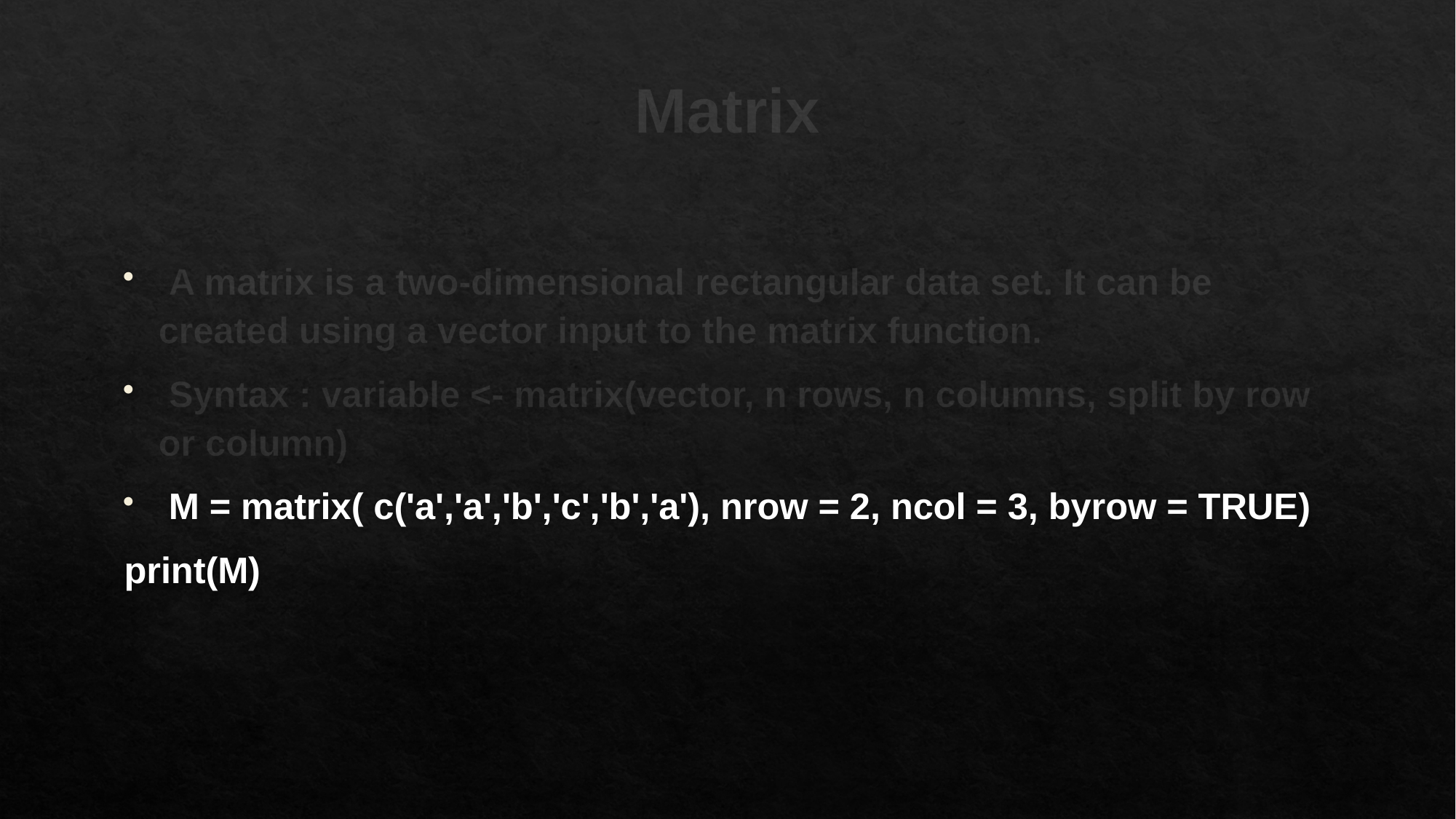

# Matrix
 A matrix is a two-dimensional rectangular data set. It can be created using a vector input to the matrix function.
 Syntax : variable <- matrix(vector, n rows, n columns, split by row or column)
 M = matrix( c('a','a','b','c','b','a'), nrow = 2, ncol = 3, byrow = TRUE)
print(M)